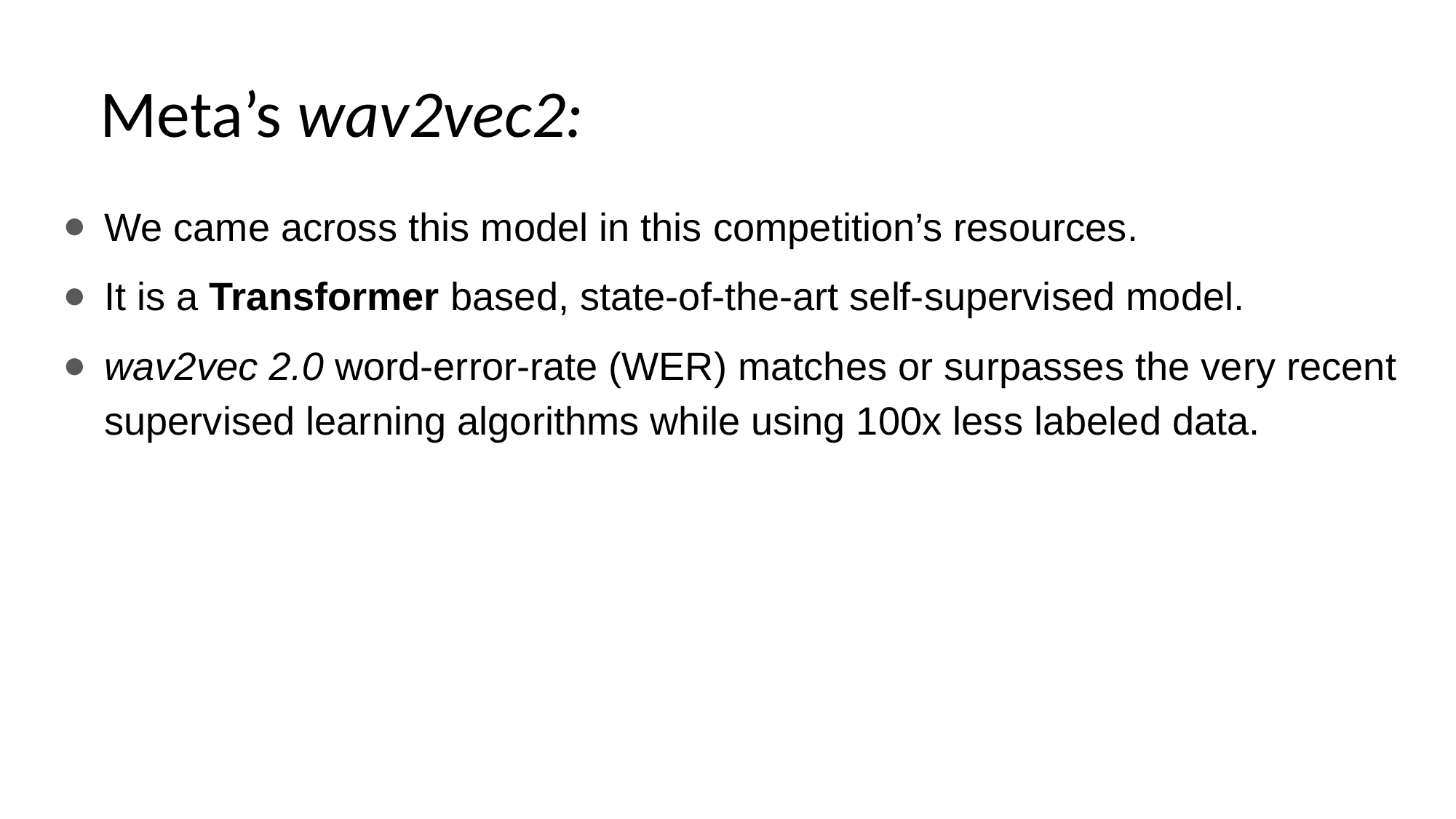

Meta’s wav2vec2:
# We came across this model in this competition’s resources.
It is a Transformer based, state-of-the-art self-supervised model.
wav2vec 2.0 word-error-rate (WER) matches or surpasses the very recent supervised learning algorithms while using 100x less labeled data.